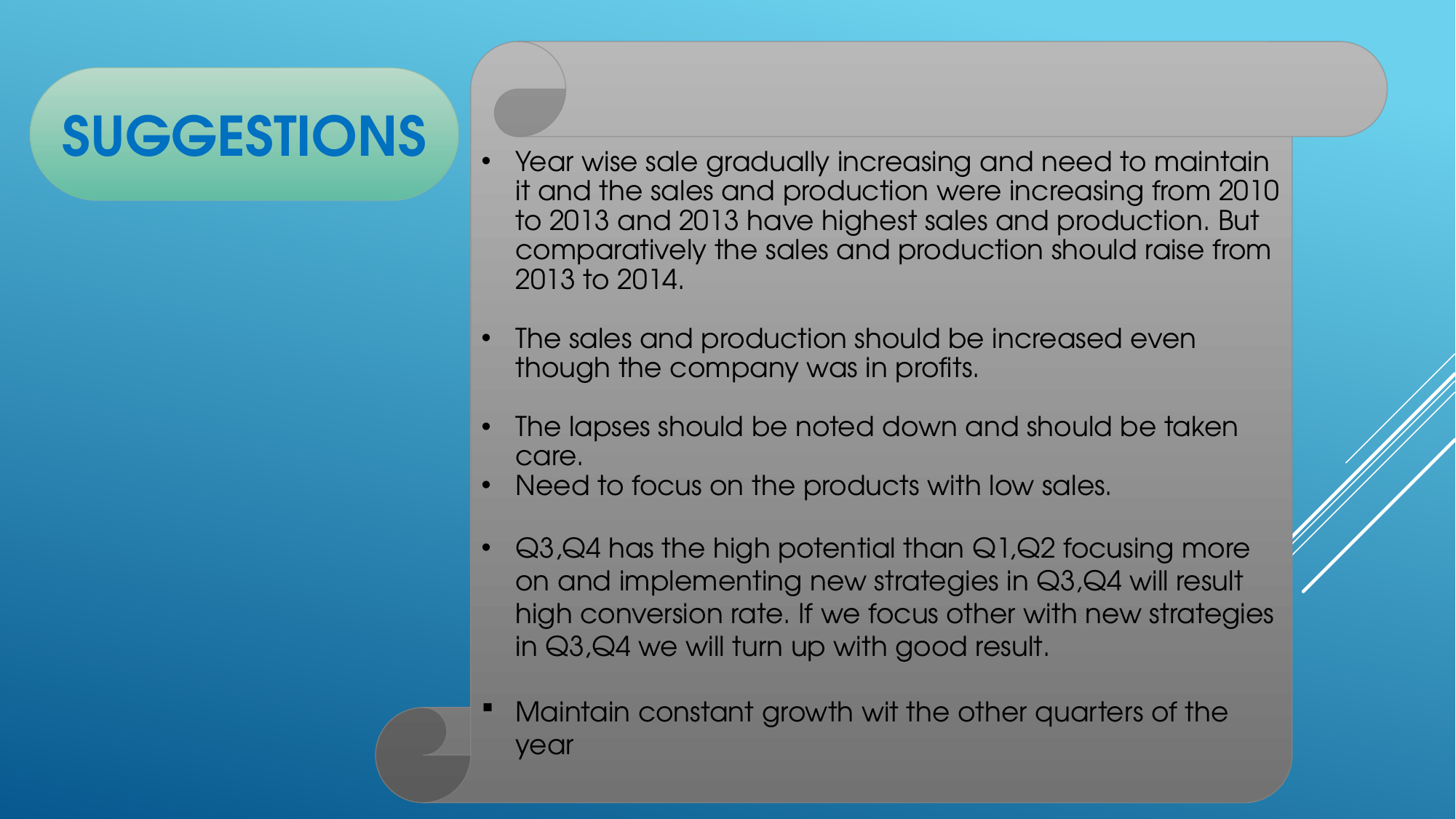

Year wise sale gradually increasing and need to maintain it and the sales and production were increasing from 2010 to 2013 and 2013 have highest sales and production. But comparatively the sales and production should raise from 2013 to 2014.

The sales and production should be increased even though the company was in profits.

The lapses should be noted down and should be taken care.
Need to focus on the products with low sales.

Q3,Q4 has the high potential than Q1,Q2 focusing more on and implementing new strategies in Q3,Q4 will result high conversion rate. If we focus other with new strategies in Q3,Q4 we will turn up with good result.

Maintain constant growth wit the other quarters of the year

SUGGESTIONS